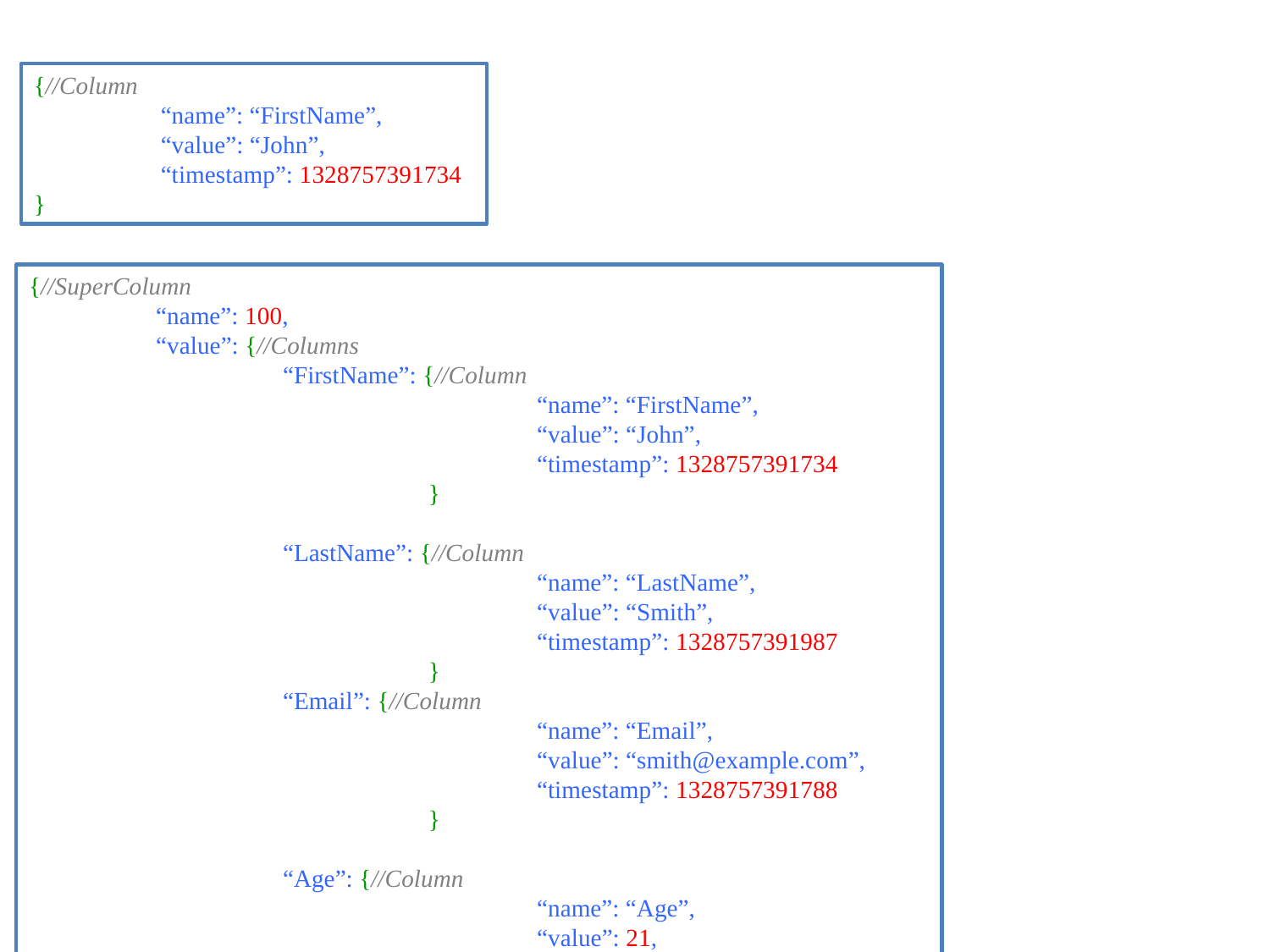

{//Column
	“name”: “FirstName”,
	“value”: “John”,
	“timestamp”: 1328757391734
}
{//SuperColumn
	“name”: 100,
	“value”: {//Columns
		“FirstName”: {//Column
	“name”: “FirstName”,
	“value”: “John”,
	“timestamp”: 1328757391734
   }

		“LastName”: {//Column
	“name”: “LastName”,
	“value”: “Smith”,
	“timestamp”: 1328757391987
   }
		“Email”: {//Column
	“name”: “Email”,
	“value”: “smith@example.com”,
	“timestamp”: 1328757391788
   }

		“Age”: {//Column
	“name”: “Age”,
	“value”: 21,
	“timestamp”: 1328757391998
   }

	               }
}